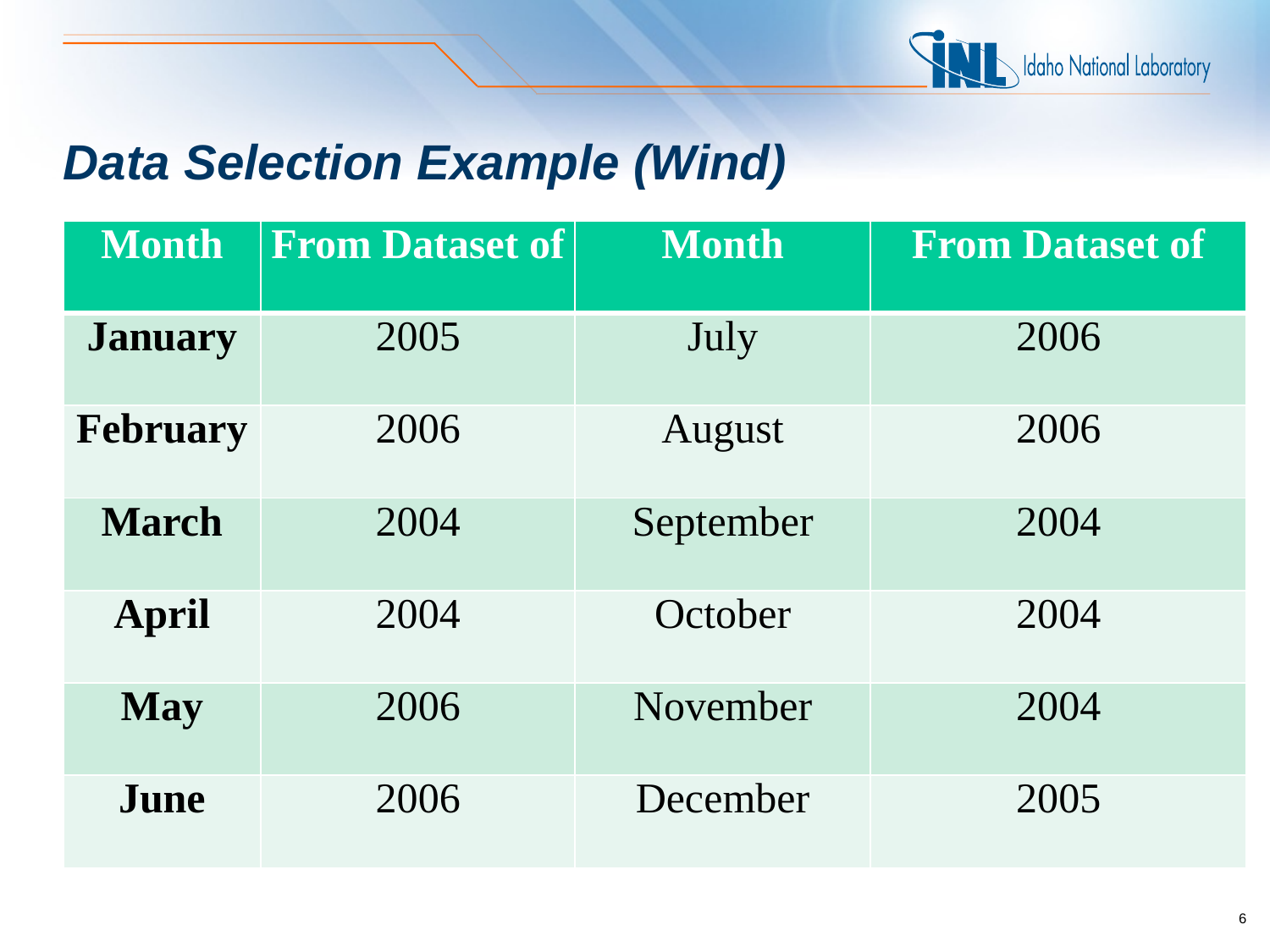

# Data Selection Example (Wind)
| Month | From Dataset of | Month | From Dataset of |
| --- | --- | --- | --- |
| January | 2005 | July | 2006 |
| February | 2006 | August | 2006 |
| March | 2004 | September | 2004 |
| April | 2004 | October | 2004 |
| May | 2006 | November | 2004 |
| June | 2006 | December | 2005 |
6